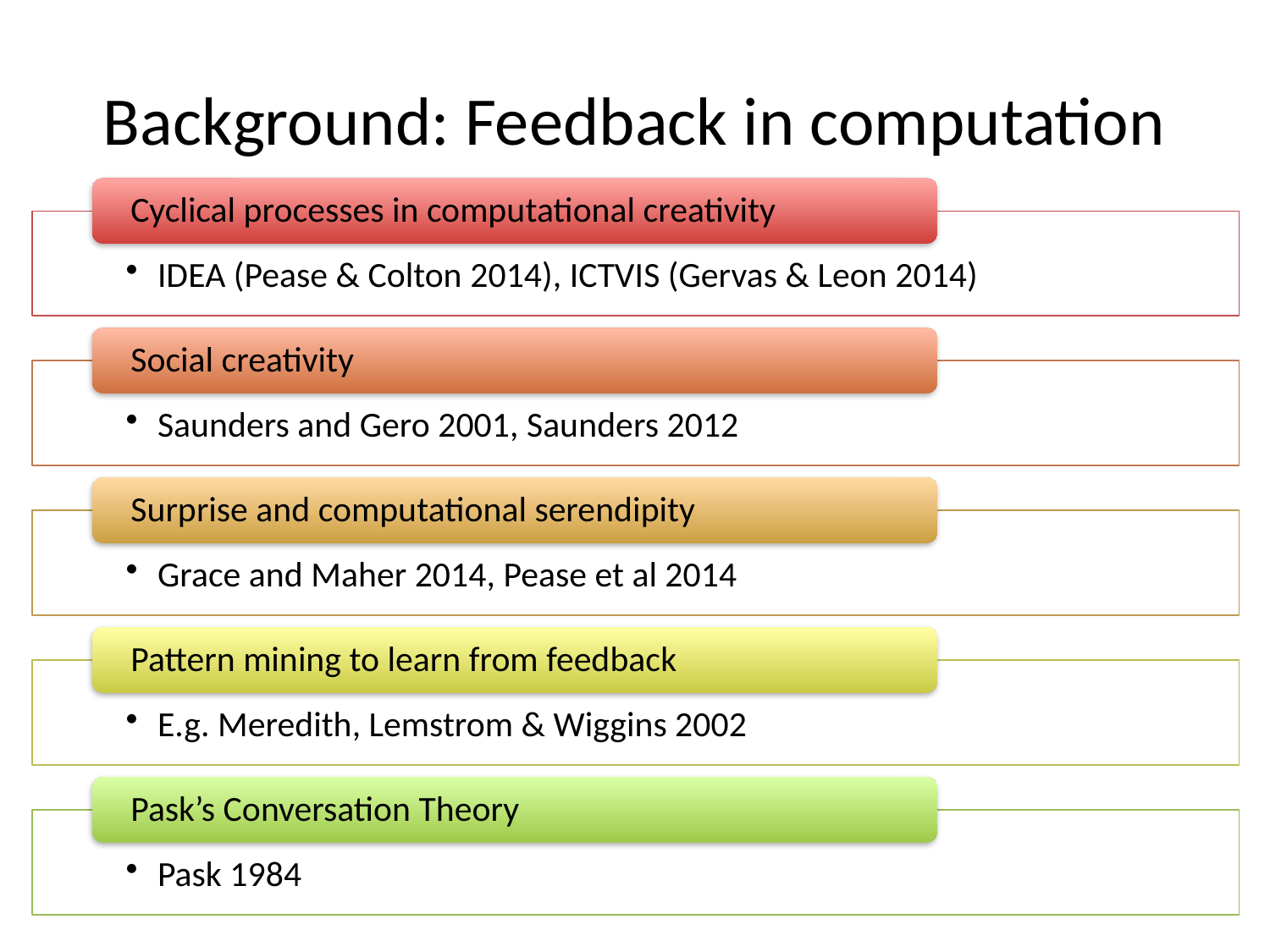

# Background: Feedback in computation
IDEA (Pease & Colton 2014), ICTVIS (Gervas & Leon 2014)
Cyclical processes in computational creativity
Saunders and Gero 2001, Saunders 2012
Social creativity
Grace and Maher 2014, Pease et al 2014
Surprise and computational serendipity
E.g. Meredith, Lemstrom & Wiggins 2002
Pattern mining to learn from feedback
Pask 1984
Pask’s Conversation Theory